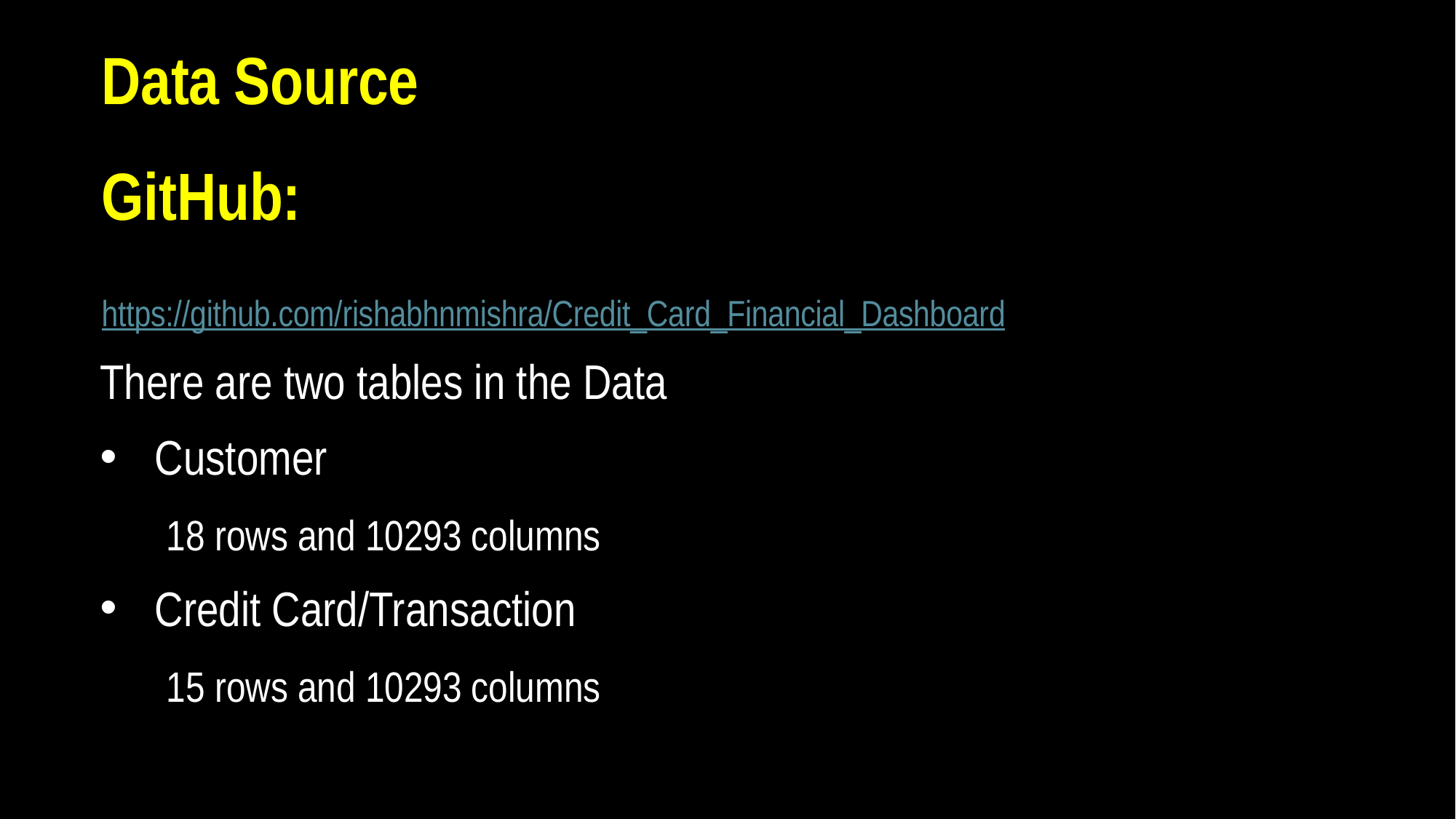

Data Source

GitHub:

https://github.com/rishabhnmishra/Credit_Card_Financial_Dashboard
There are two tables in the Data
Customer
      18 rows and 10293 columns
Credit Card/Transaction
      15 rows and 10293 columns